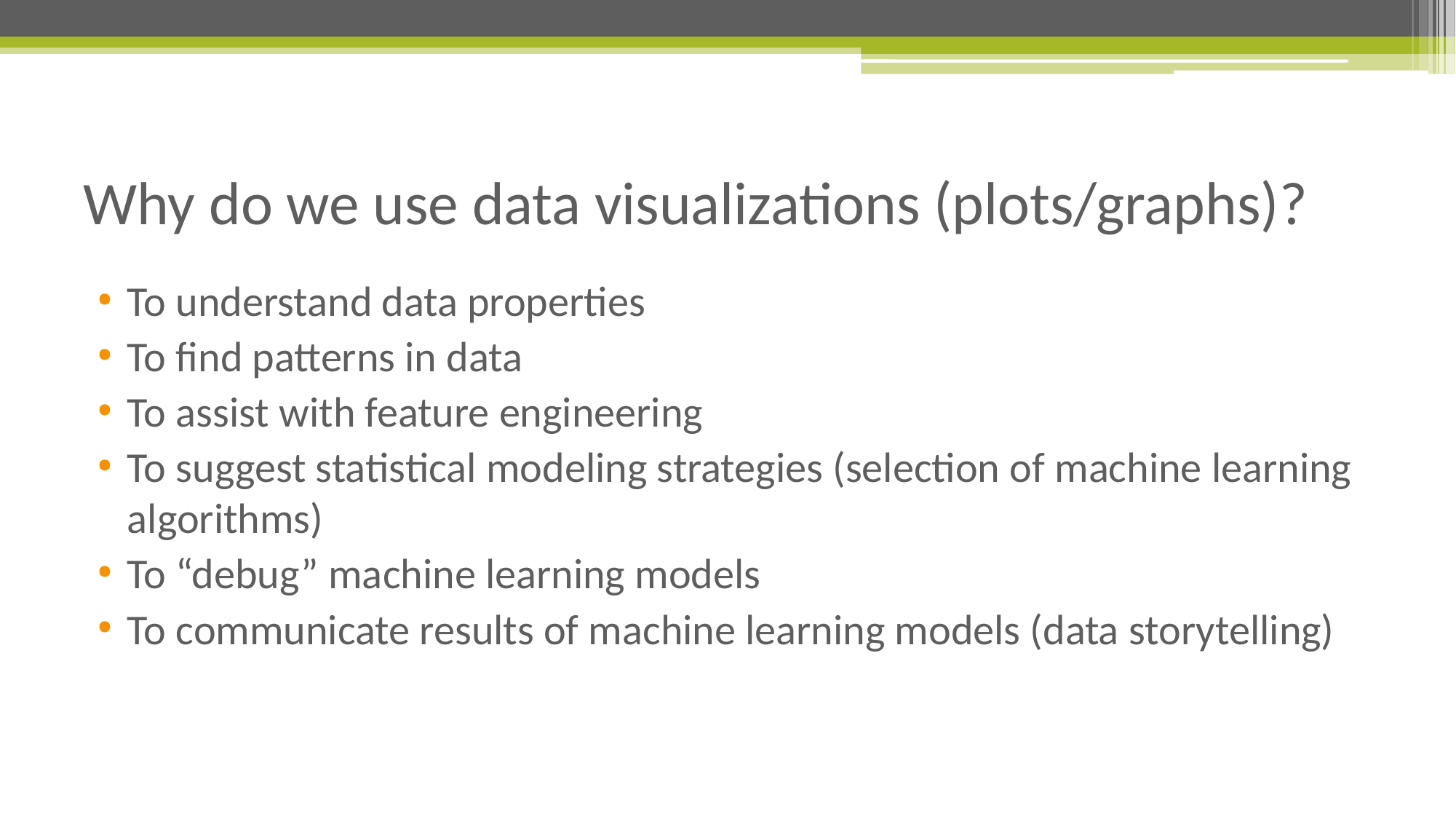

# Why do we use data visualizations (plots/graphs)?
To understand data properties
To find patterns in data
To assist with feature engineering
To suggest statistical modeling strategies (selection of machine learning algorithms)
To “debug” machine learning models
To communicate results of machine learning models (data storytelling)